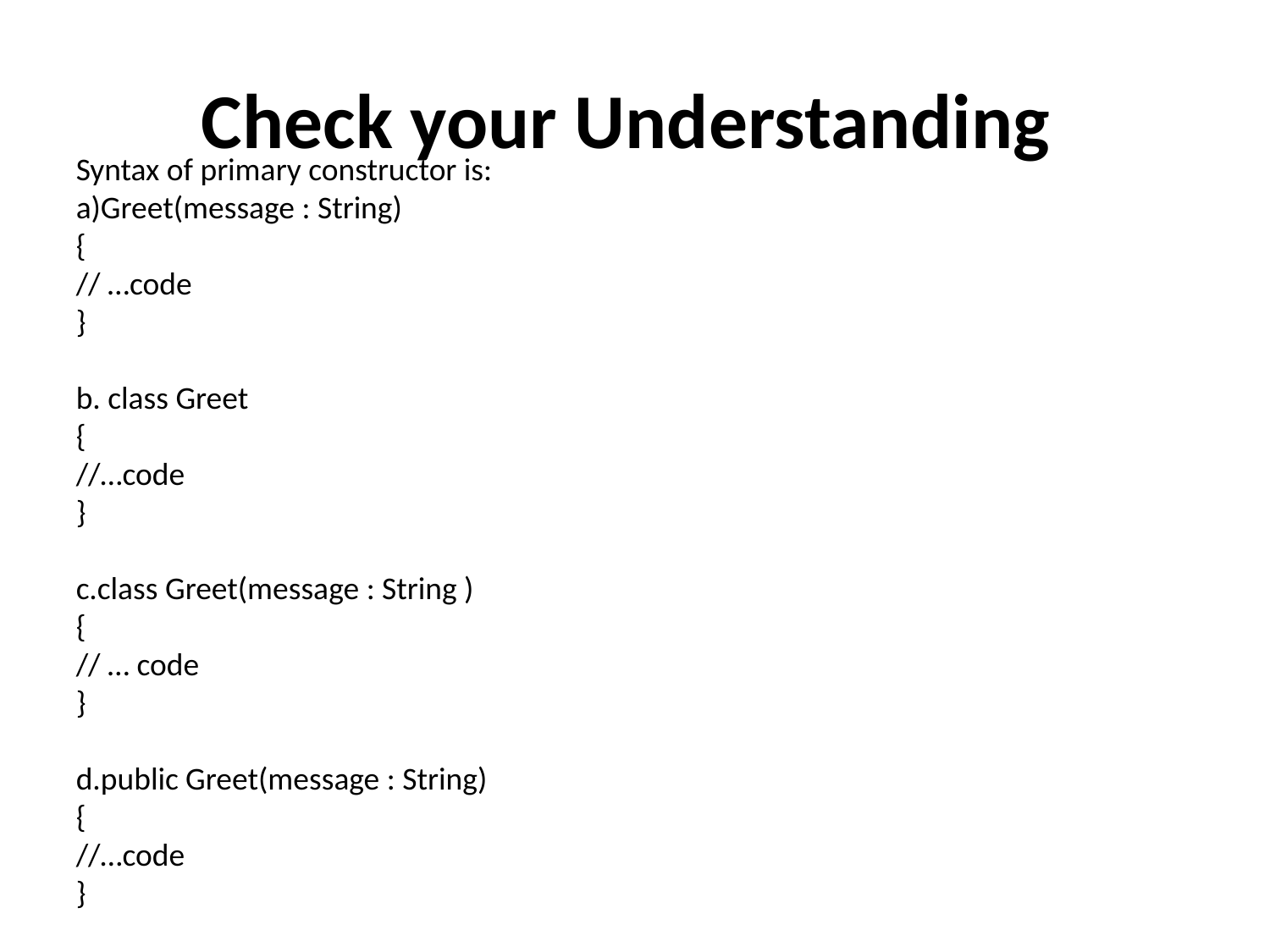

# Check your Understanding
Syntax of primary constructor is:
a)Greet(message : String)
{
// …code
}

b. class Greet
{
//…code
}

c.class Greet(message : String )
{
// … code
}

d.public Greet(message : String)
{
//…code
}